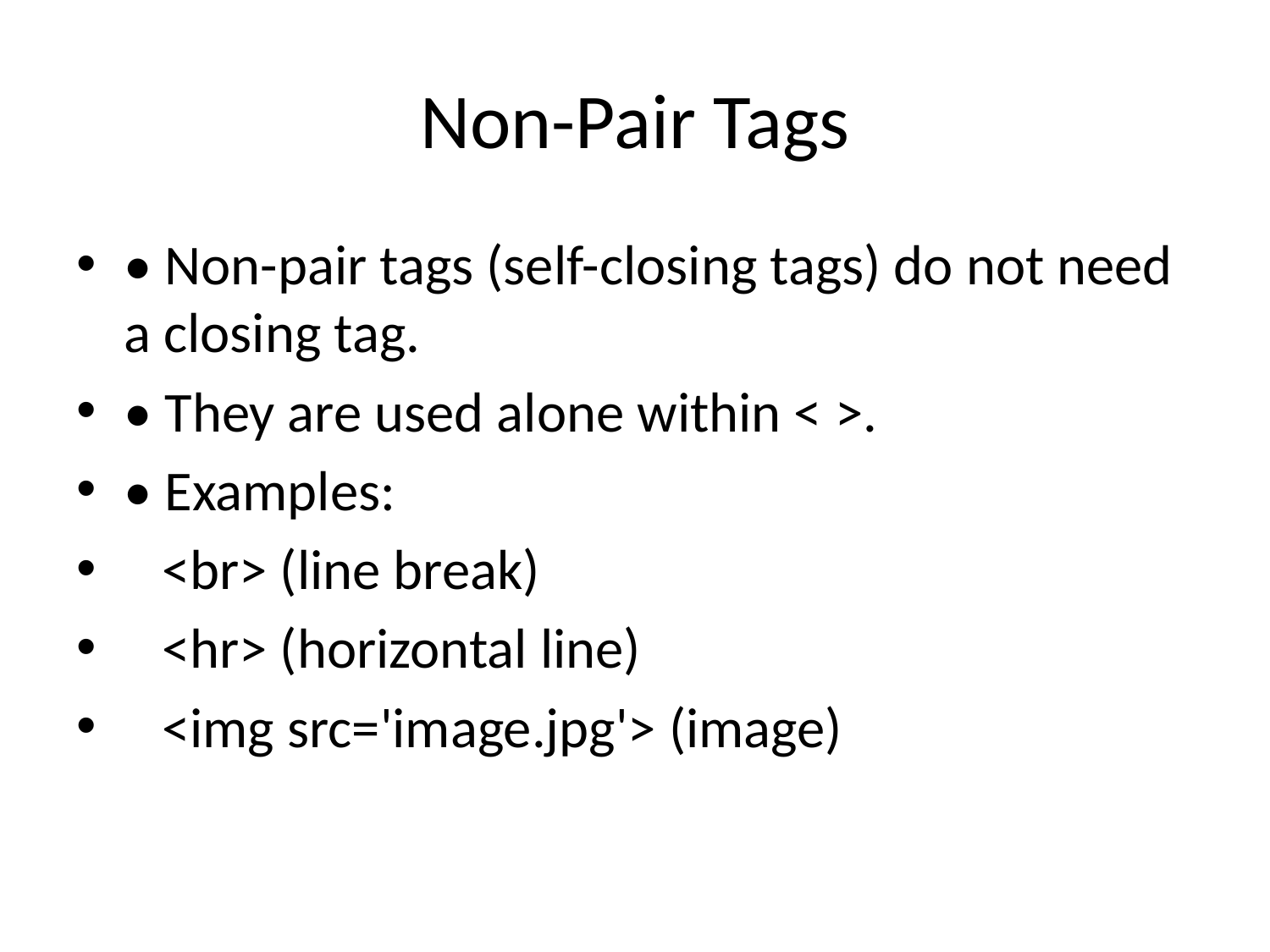

# Non-Pair Tags
• Non-pair tags (self-closing tags) do not need a closing tag.
• They are used alone within < >.
• Examples:
   <br> (line break)
   <hr> (horizontal line)
   <img src='image.jpg'> (image)